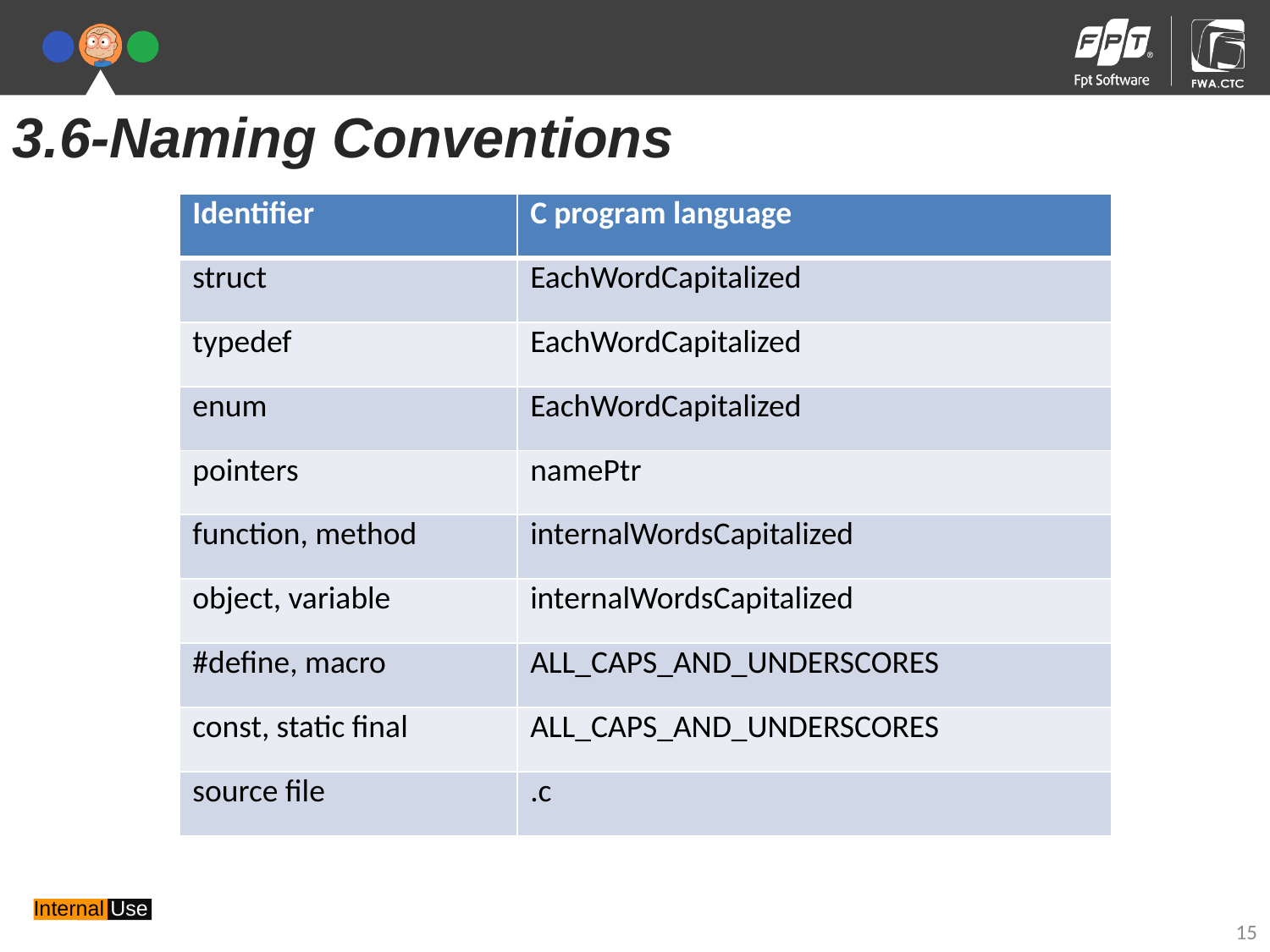

3.6-Naming Conventions
| Identifier | C program language |
| --- | --- |
| struct | EachWordCapitalized |
| typedef | EachWordCapitalized |
| enum | EachWordCapitalized |
| pointers | namePtr |
| function, method | internalWordsCapitalized |
| object, variable | internalWordsCapitalized |
| #define, macro | ALL\_CAPS\_AND\_UNDERSCORES |
| const, static final | ALL\_CAPS\_AND\_UNDERSCORES |
| source file | .c |
15